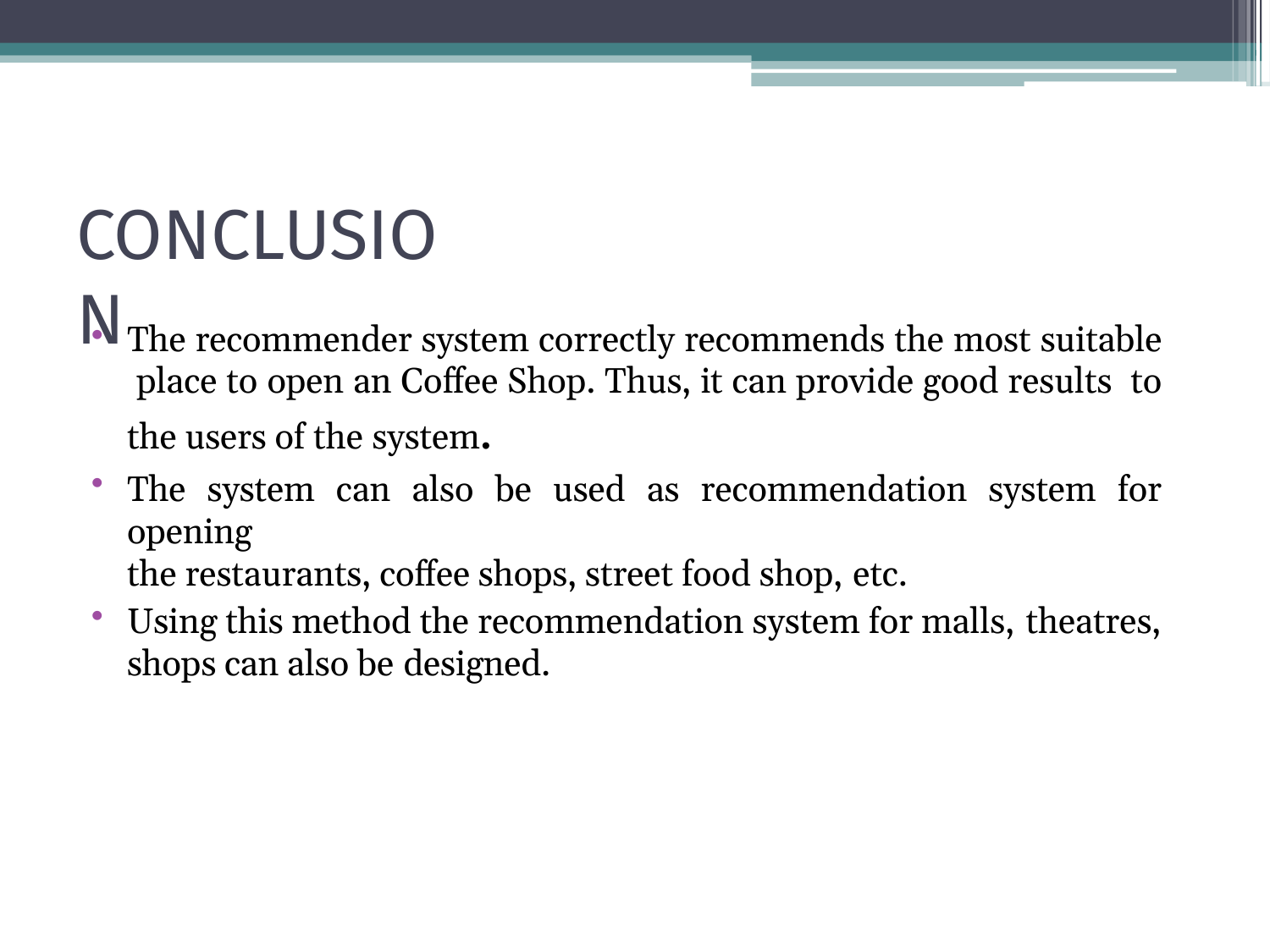

# CONCLUSION
The recommender system correctly recommends the most suitable  place to open an Coffee Shop. Thus, it can provide good results  to the users of the system.
The system can also be used as recommendation system for opening
the restaurants, coffee shops, street food shop, etc.
Using this method the recommendation system for malls, theatres,
shops can also be designed.